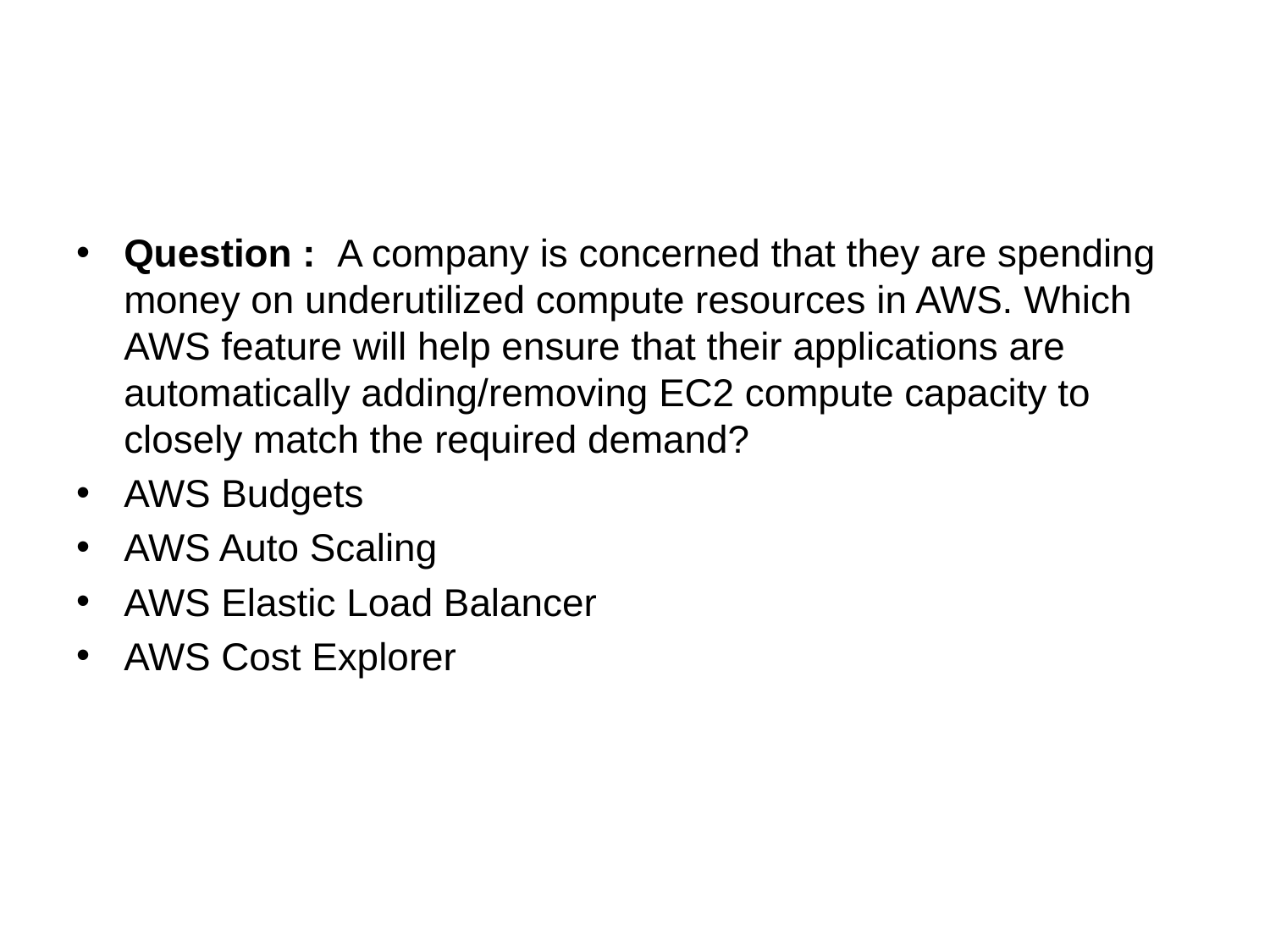

#
Question :  A company is concerned that they are spending money on underutilized compute resources in AWS. Which AWS feature will help ensure that their applications are automatically adding/removing EC2 compute capacity to closely match the required demand?
AWS Budgets
AWS Auto Scaling
AWS Elastic Load Balancer
AWS Cost Explorer